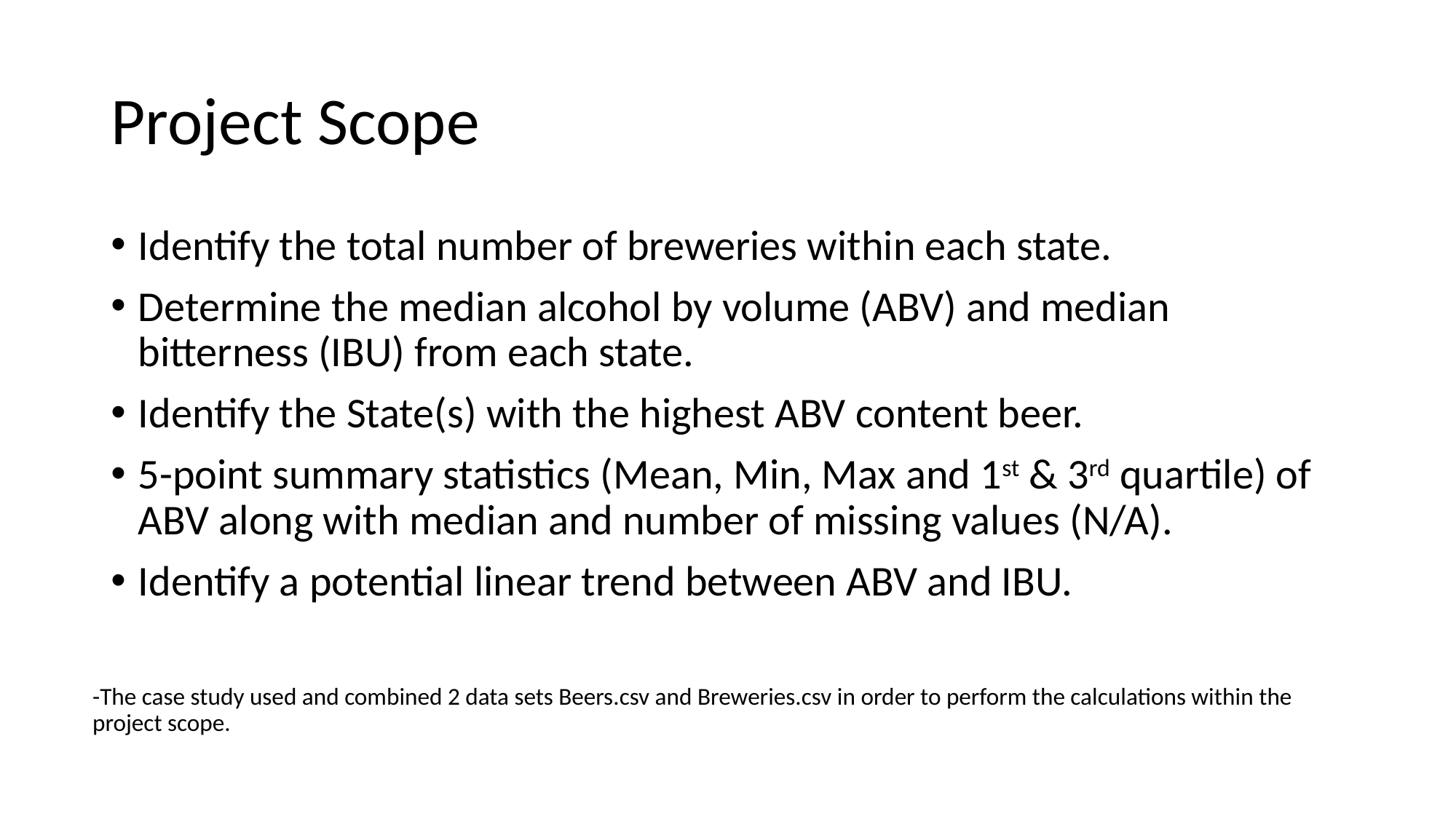

# Project Scope
Identify the total number of breweries within each state.
Determine the median alcohol by volume (ABV) and median bitterness (IBU) from each state.
Identify the State(s) with the highest ABV content beer.
5-point summary statistics (Mean, Min, Max and 1st & 3rd quartile) of ABV along with median and number of missing values (N/A).
Identify a potential linear trend between ABV and IBU.
-The case study used and combined 2 data sets Beers.csv and Breweries.csv in order to perform the calculations within the project scope.